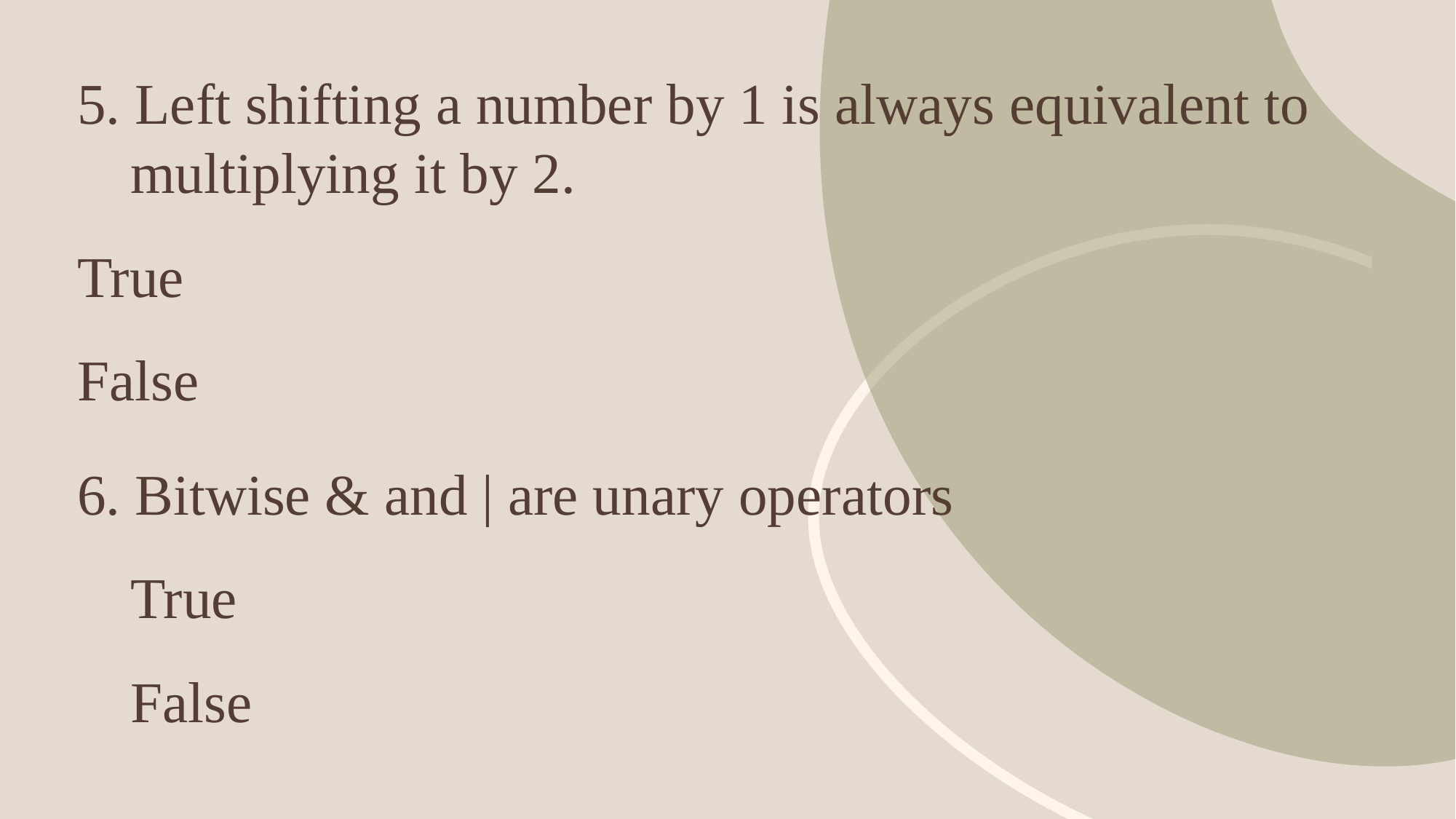

5. Left shifting a number by 1 is always equivalent to multiplying it by 2.
True
False
6. Bitwise & and | are unary operators
True
False